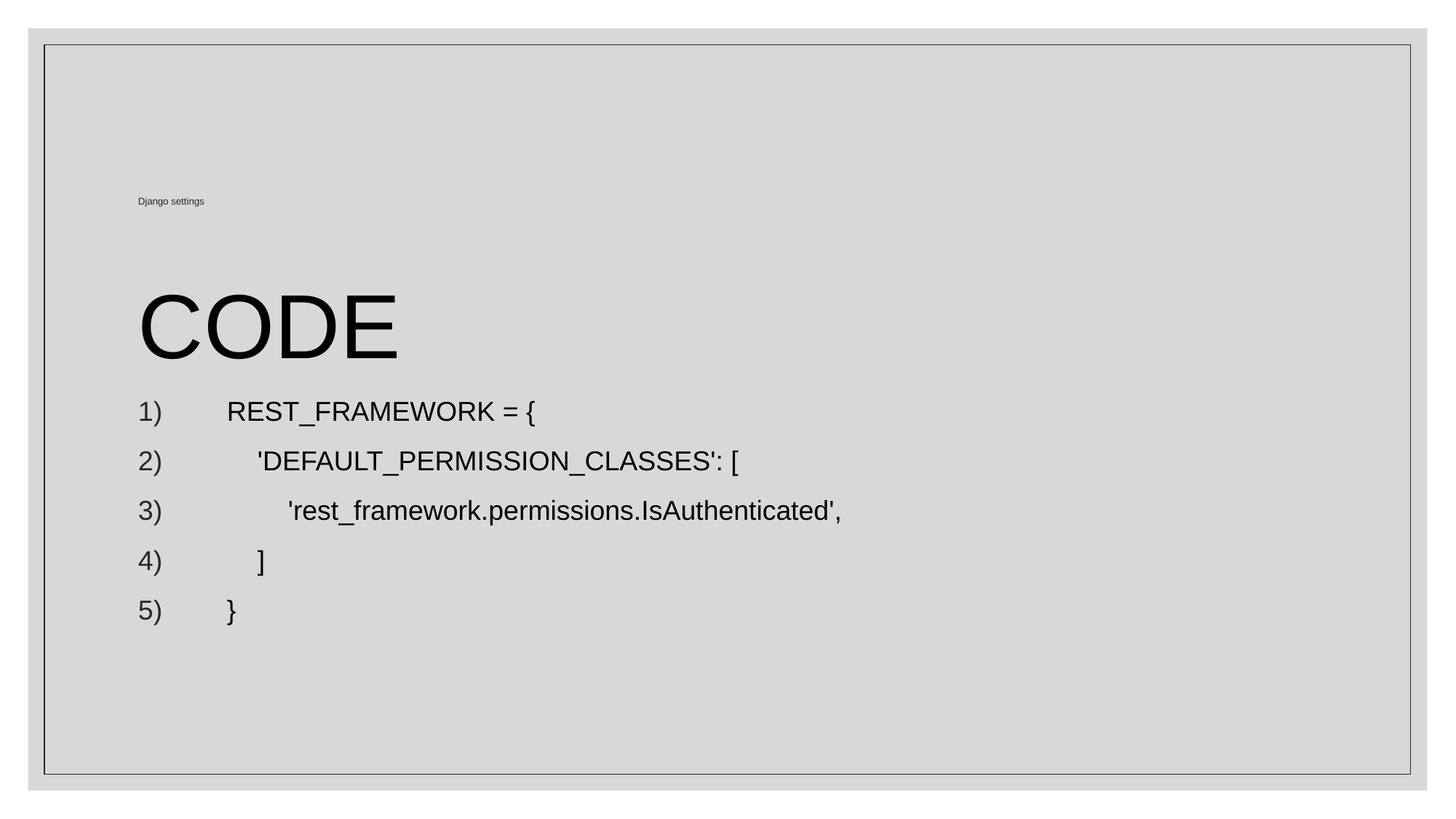

# Django settings
CODE
REST_FRAMEWORK = {
    'DEFAULT_PERMISSION_CLASSES': [
        'rest_framework.permissions.IsAuthenticated',
    ]
}